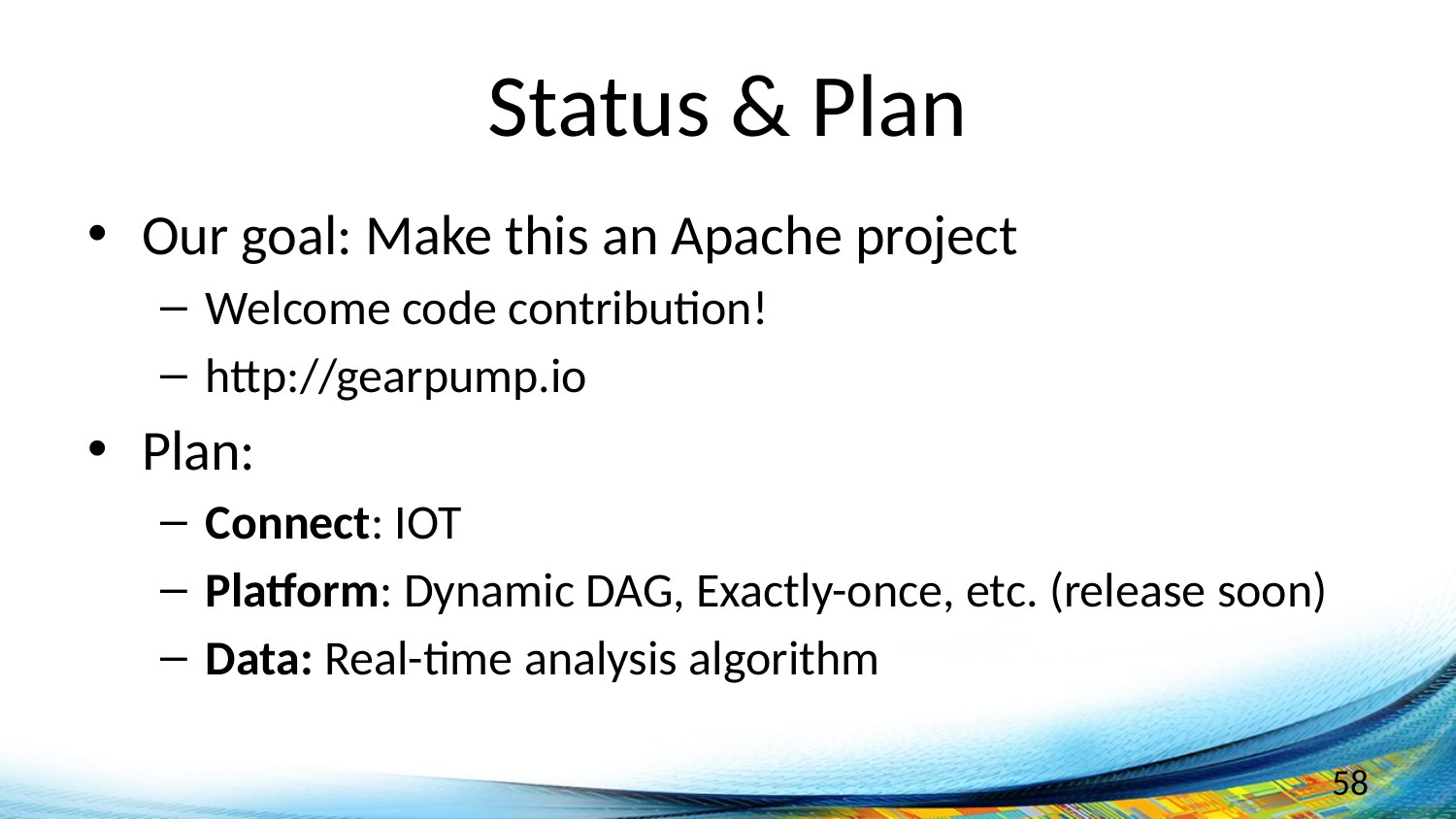

# Status & Plan
Our goal: Make this an Apache project
Welcome code contribution!
http://gearpump.io
Plan:
Connect: IOT
Platform: Dynamic DAG, Exactly-once, etc. (release soon)
Data: Real-time analysis algorithm
58